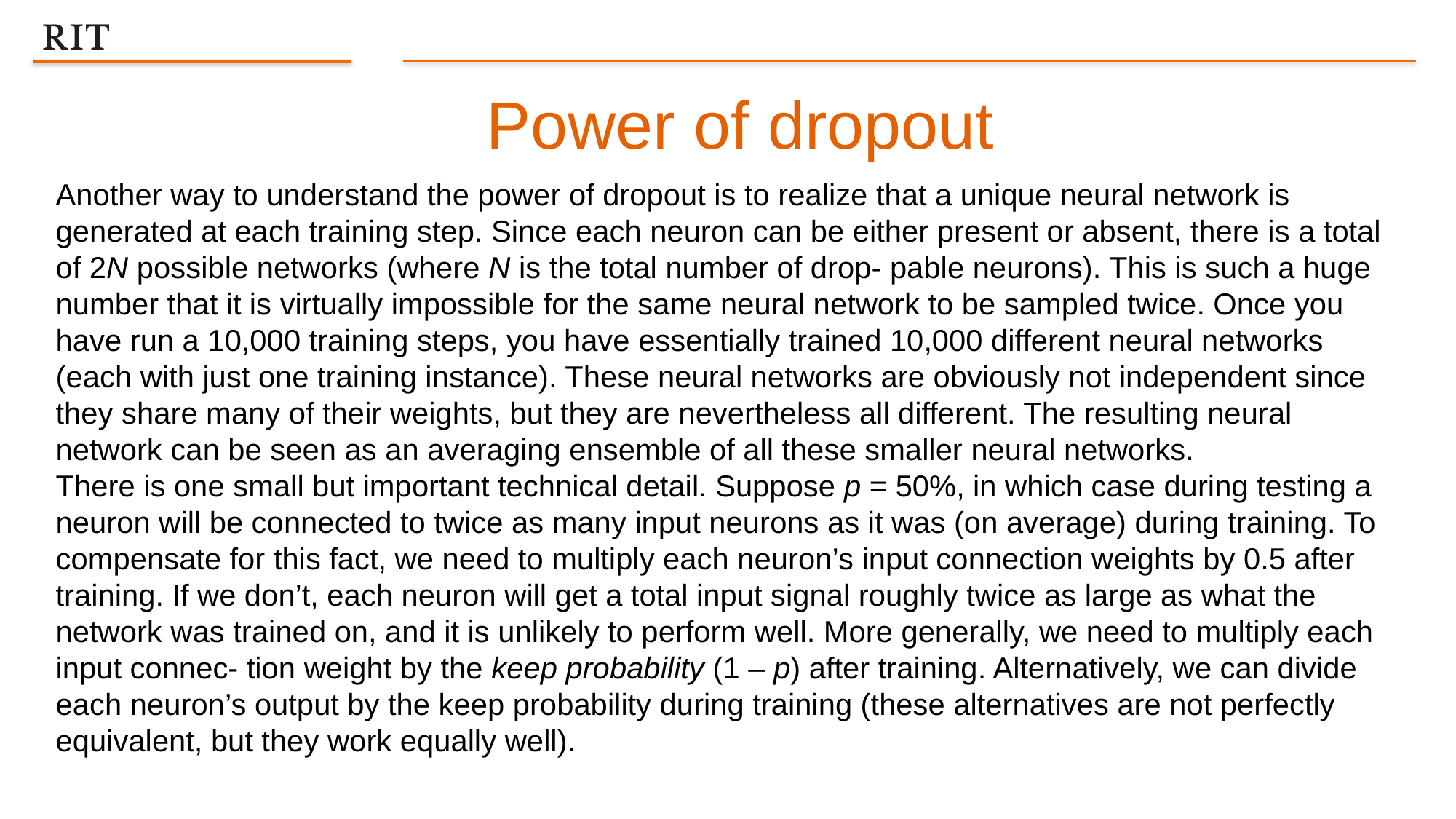

Power of dropout
Another way to understand the power of dropout is to realize that a unique neural network is generated at each training step. Since each neuron can be either present or absent, there is a total of 2N possible networks (where N is the total number of drop‐ pable neurons). This is such a huge number that it is virtually impossible for the same neural network to be sampled twice. Once you have run a 10,000 training steps, you have essentially trained 10,000 different neural networks (each with just one training instance). These neural networks are obviously not independent since they share many of their weights, but they are nevertheless all different. The resulting neural network can be seen as an averaging ensemble of all these smaller neural networks.
There is one small but important technical detail. Suppose p = 50%, in which case during testing a neuron will be connected to twice as many input neurons as it was (on average) during training. To compensate for this fact, we need to multiply each neuron’s input connection weights by 0.5 after training. If we don’t, each neuron will get a total input signal roughly twice as large as what the network was trained on, and it is unlikely to perform well. More generally, we need to multiply each input connec‐ tion weight by the keep probability (1 – p) after training. Alternatively, we can divide each neuron’s output by the keep probability during training (these alternatives are not perfectly equivalent, but they work equally well).